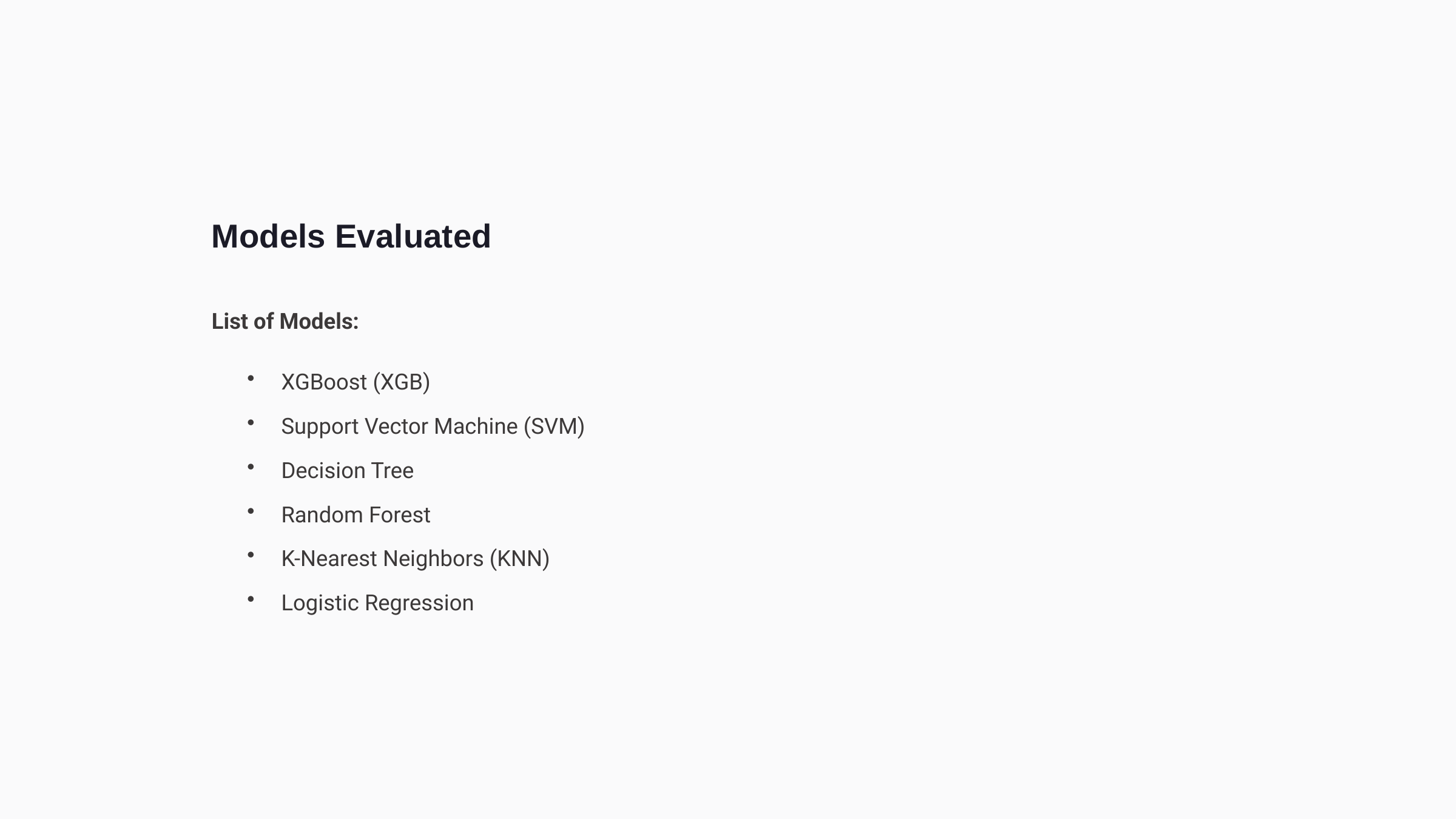

Models Evaluated
List of Models:
XGBoost (XGB)
Support Vector Machine (SVM)
Decision Tree
Random Forest
K-Nearest Neighbors (KNN)
Logistic Regression